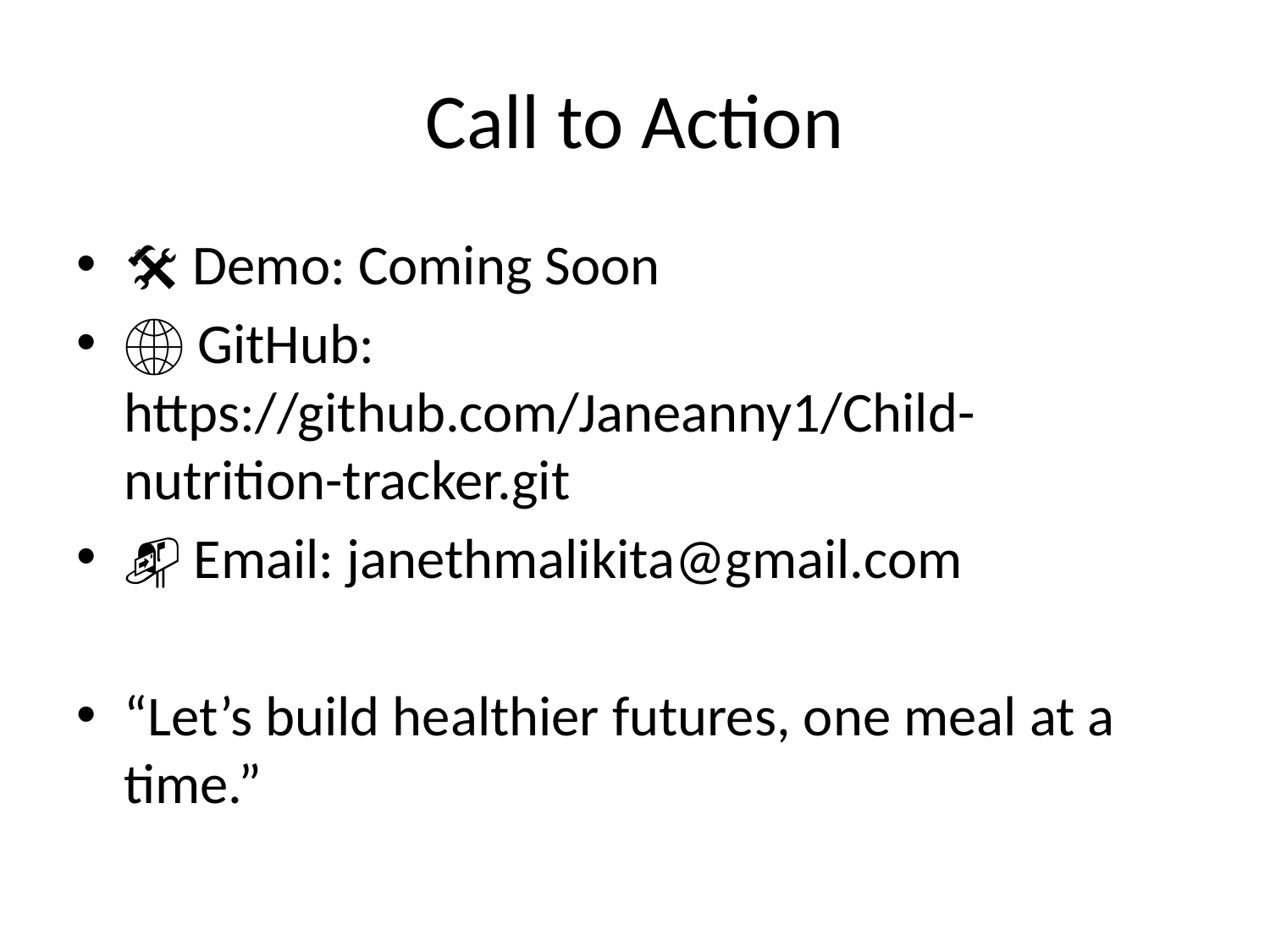

# Call to Action
🛠 Demo: Coming Soon
🌐 GitHub: https://github.com/Janeanny1/Child-nutrition-tracker.git
📬 Email: janethmalikita@gmail.com

“Let’s build healthier futures, one meal at a time.”